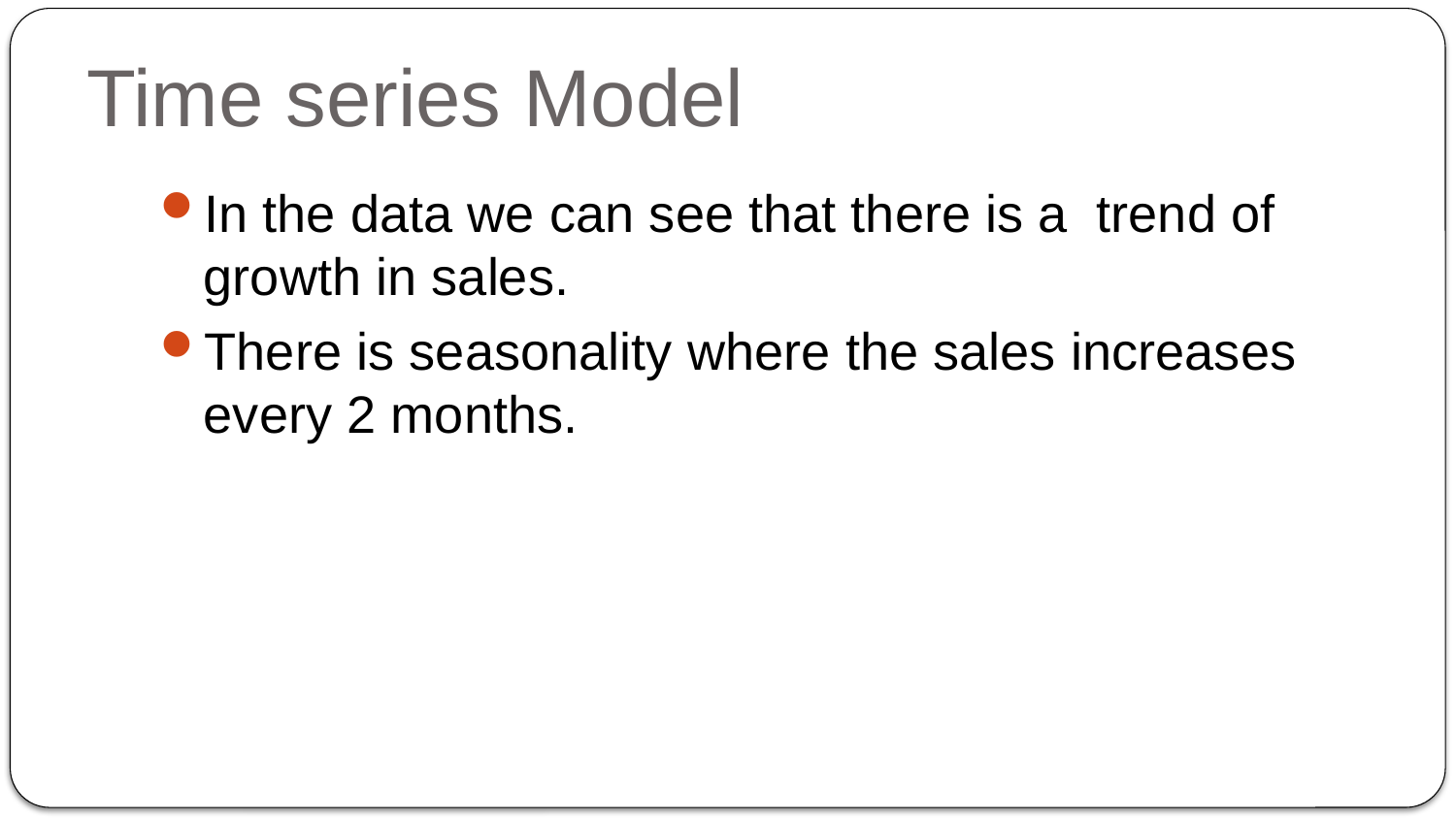

Time series Model
In the data we can see that there is a  trend of growth in sales.
There is seasonality where the sales increases every 2 months.